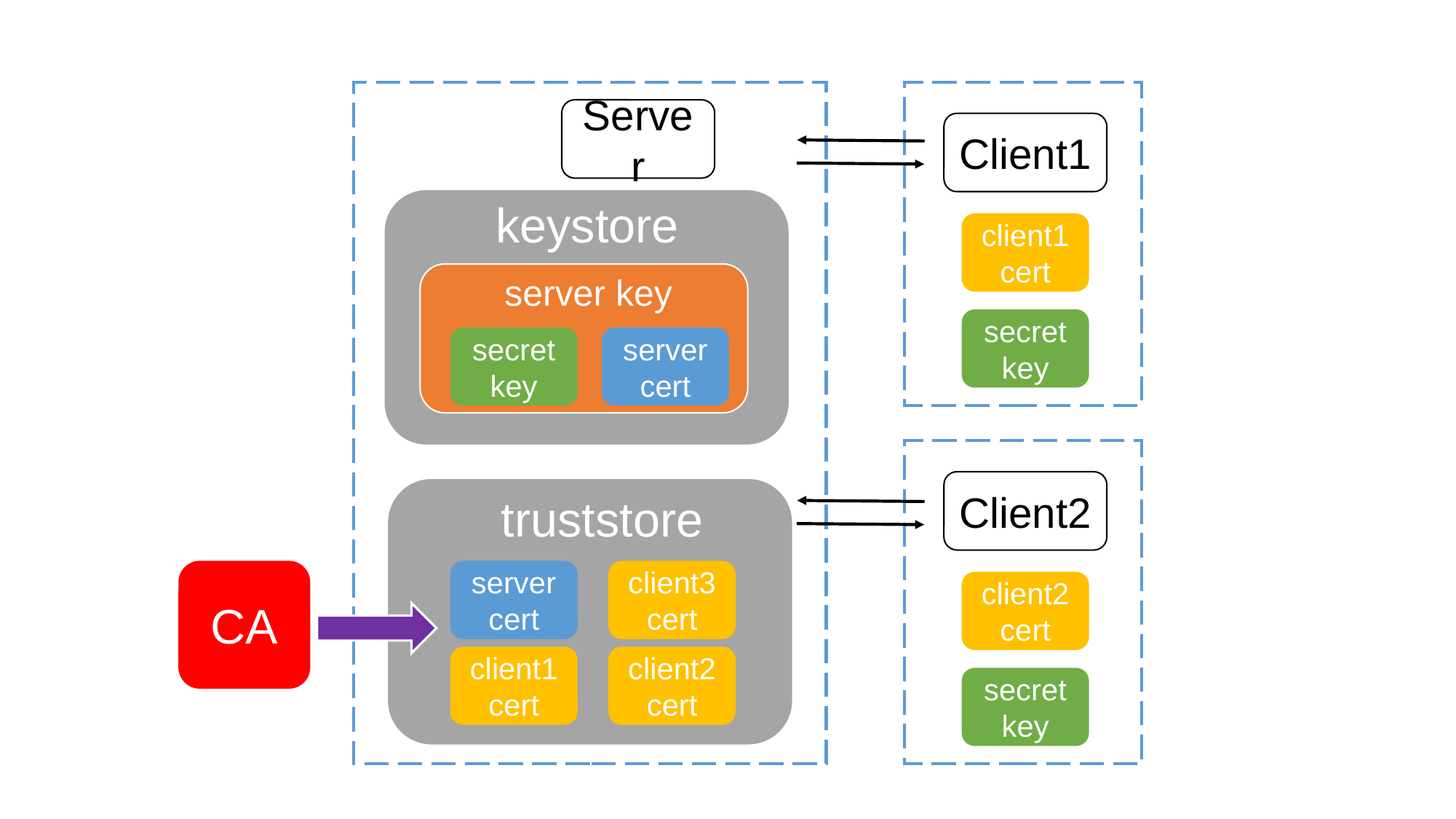

Server

keystore

server key
secret key
server cert

truststore
server cert
client3 cert
client2 cert
client1 cert

Client1
client1 cert
secret key

Client2
client2 cert
secret key
CA